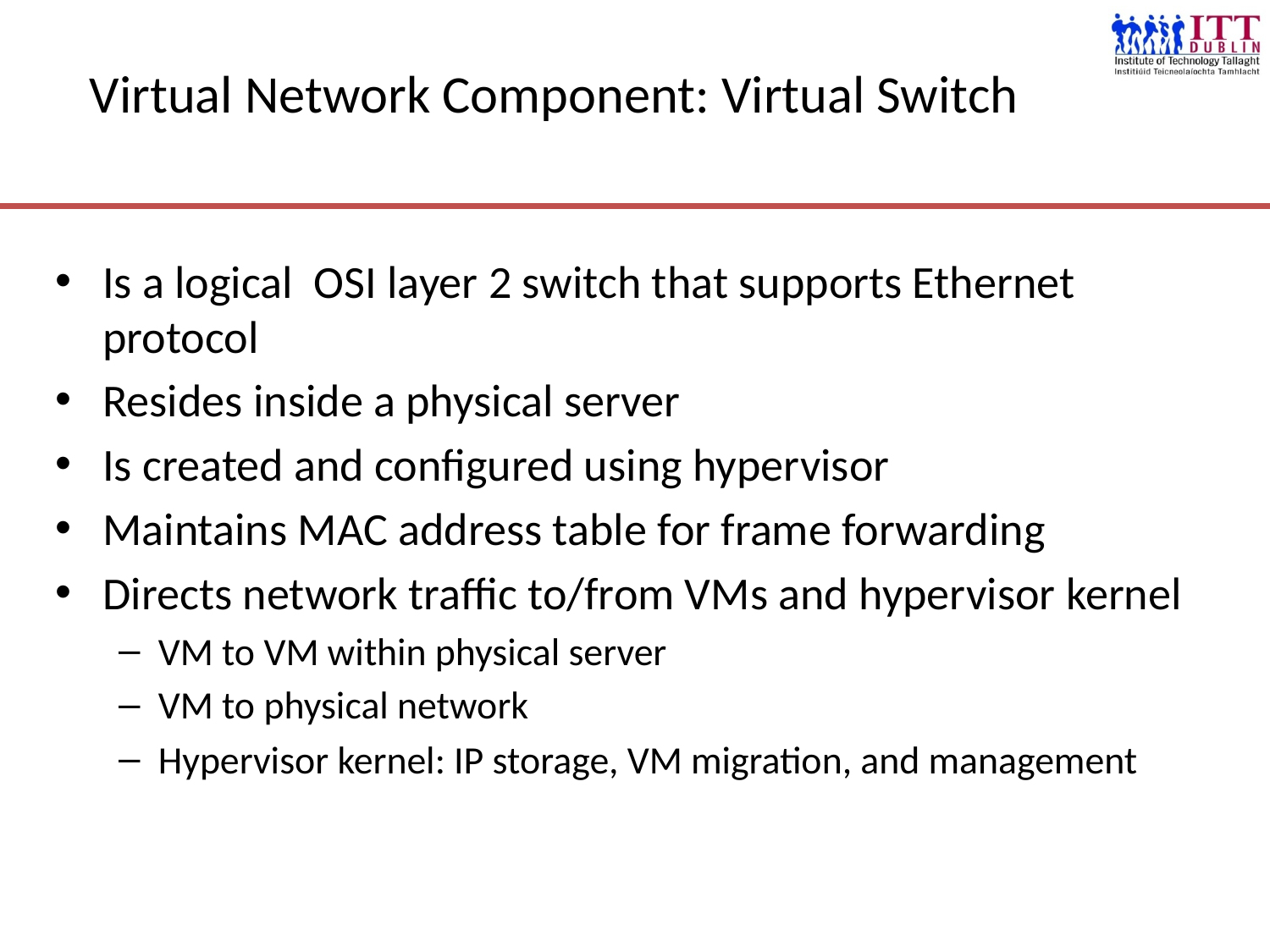

# Virtual Network Component: Virtual Switch
Is a logical  OSI layer 2 switch that supports Ethernet protocol
Resides inside a physical server
Is created and configured using hypervisor
Maintains MAC address table for frame forwarding
Directs network traffic to/from VMs and hypervisor kernel
VM to VM within physical server
VM to physical network
Hypervisor kernel: IP storage, VM migration, and management